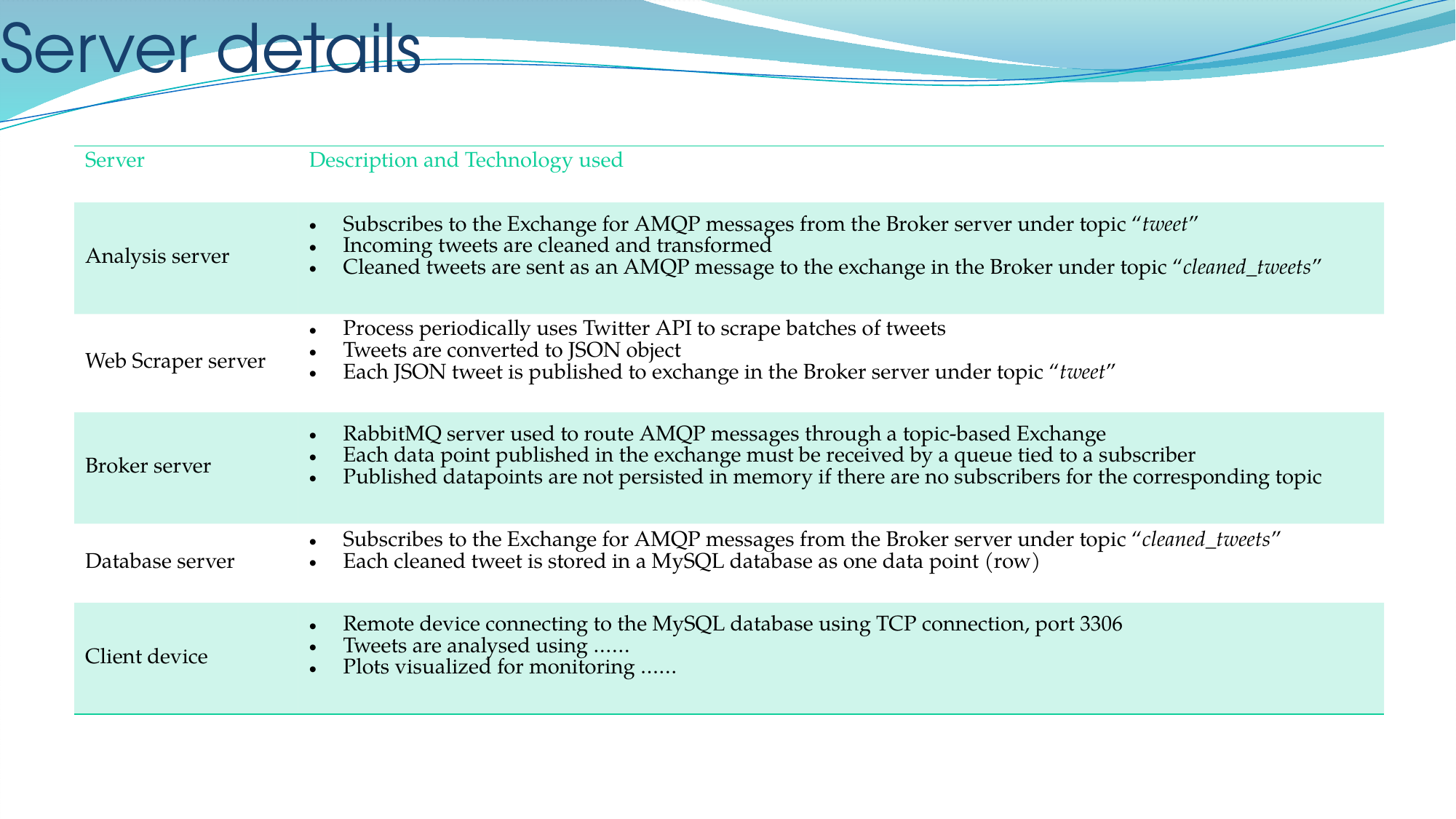

# Server details
| Server | Description and Technology used |
| --- | --- |
| Analysis server | Subscribes to the Exchange for AMQP messages from the Broker server under topic “tweet” Incoming tweets are cleaned and transformed Cleaned tweets are sent as an AMQP message to the exchange in the Broker under topic “cleaned\_tweets” |
| Web Scraper server | Process periodically uses Twitter API to scrape batches of tweets Tweets are converted to JSON object Each JSON tweet is published to exchange in the Broker server under topic “tweet” |
| Broker server | RabbitMQ server used to route AMQP messages through a topic-based Exchange Each data point published in the exchange must be received by a queue tied to a subscriber Published datapoints are not persisted in memory if there are no subscribers for the corresponding topic |
| Database server | Subscribes to the Exchange for AMQP messages from the Broker server under topic “cleaned\_tweets” Each cleaned tweet is stored in a MySQL database as one data point (row) |
| Client device | Remote device connecting to the MySQL database using TCP connection, port 3306 Tweets are analysed using …… Plots visualized for monitoring …… |